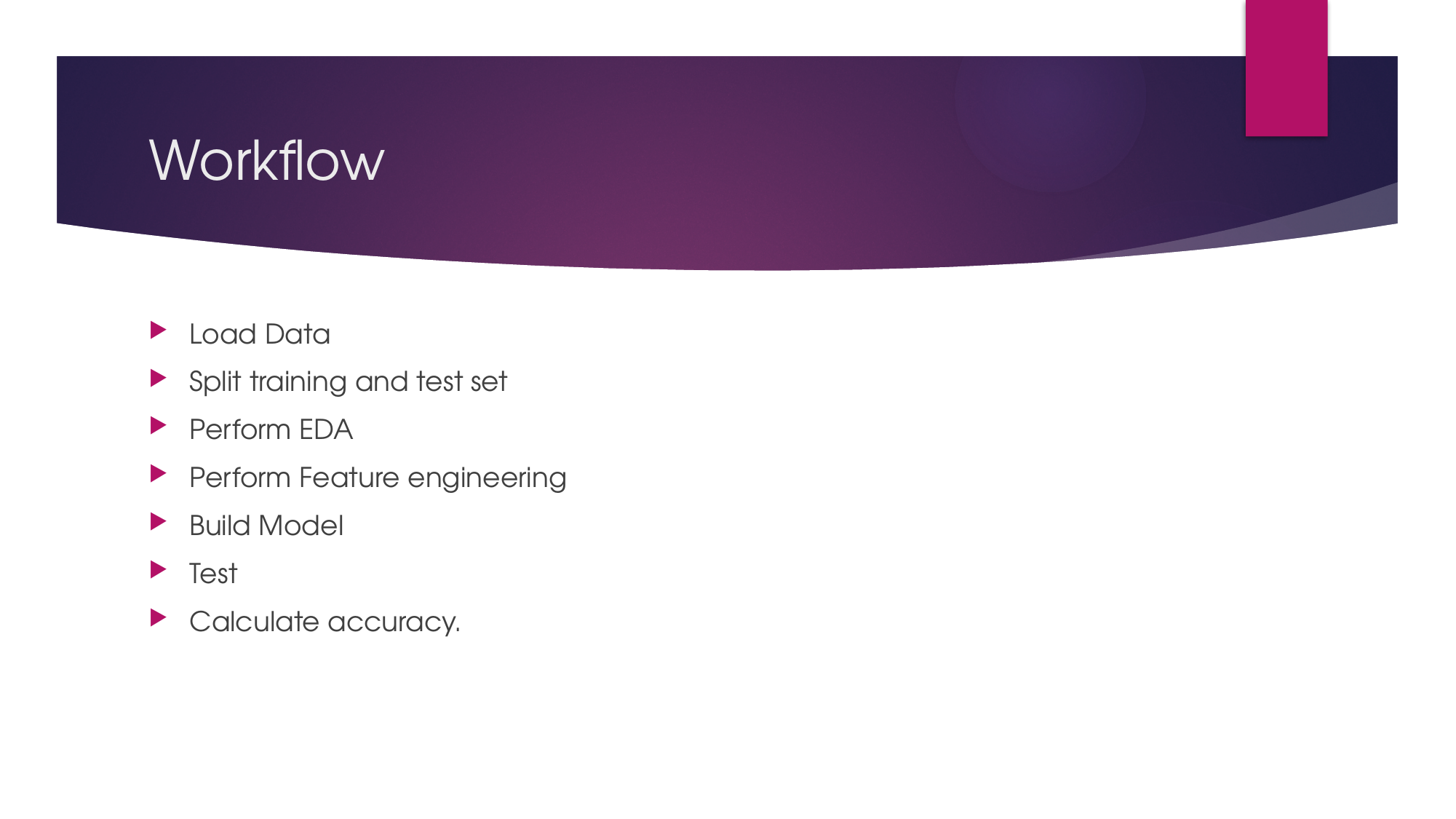

# Workflow
Load Data
Split training and test set
Perform EDA
Perform Feature engineering
Build Model
Test
Calculate accuracy.